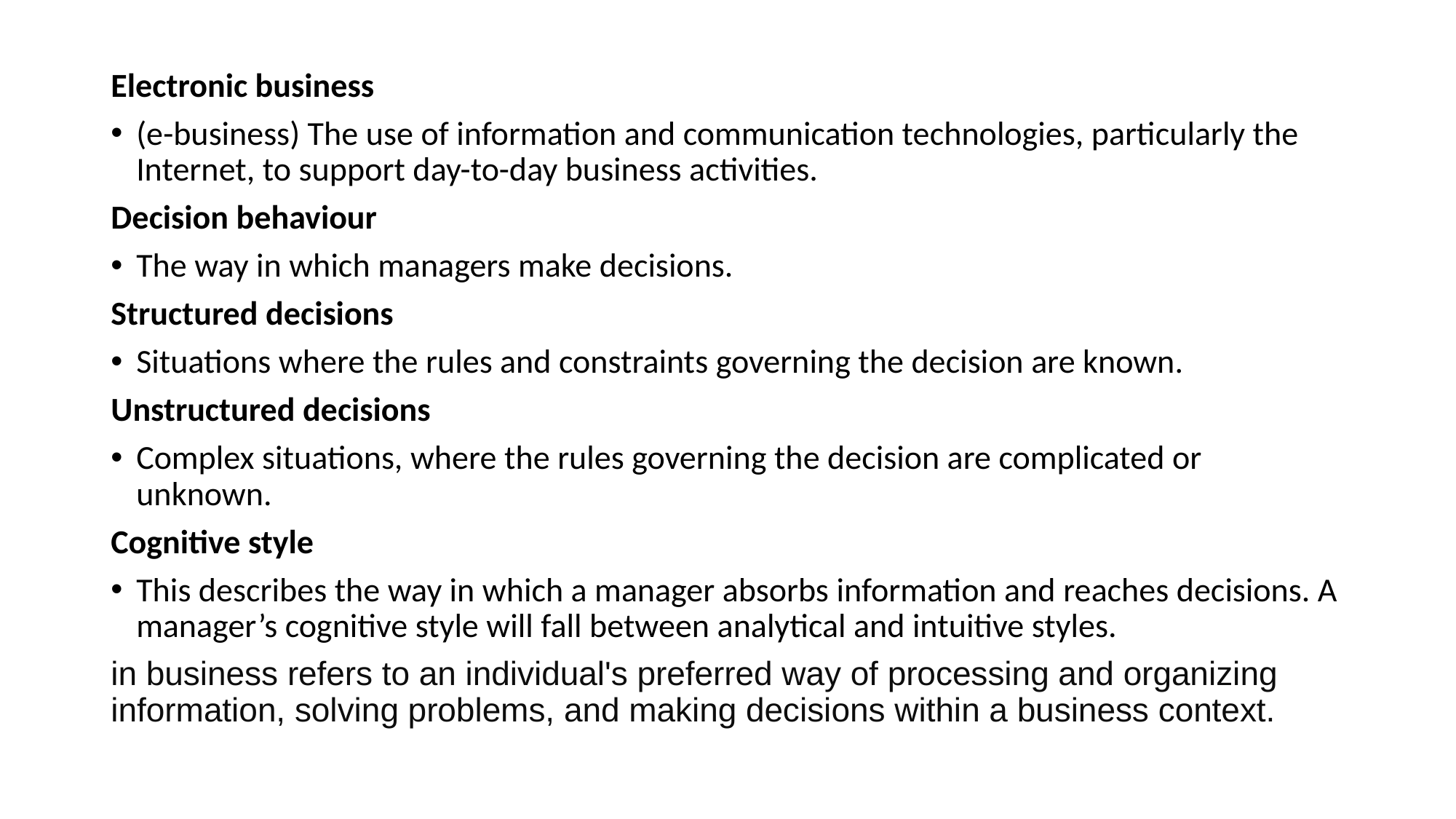

Electronic business
(e-business) The use of information and communication technologies, particularly the Internet, to support day-to-day business activities.
Decision behaviour
The way in which managers make decisions.
Structured decisions
Situations where the rules and constraints governing the decision are known.
Unstructured decisions
Complex situations, where the rules governing the decision are complicated or unknown.
Cognitive style
This describes the way in which a manager absorbs information and reaches decisions. A manager’s cognitive style will fall between analytical and intuitive styles.
in business refers to an individual's preferred way of processing and organizing information, solving problems, and making decisions within a business context.